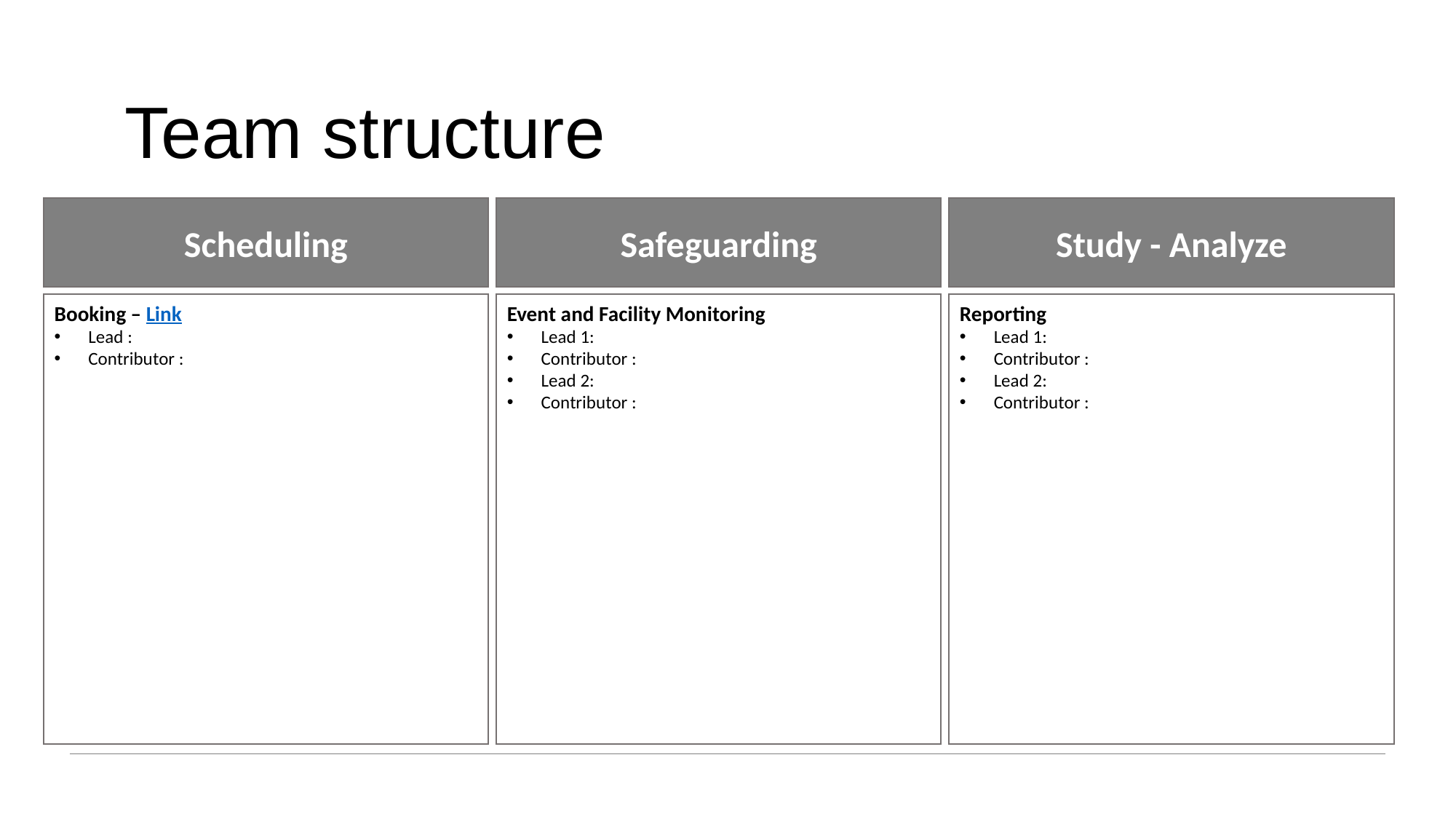

Team structure
Scheduling
Safeguarding
Study - Analyze
Booking – Link
Lead :
Contributor :
Event and Facility Monitoring
Lead 1:
Contributor :
Lead 2:
Contributor :

Reporting
Lead 1:
Contributor :
Lead 2:
Contributor :